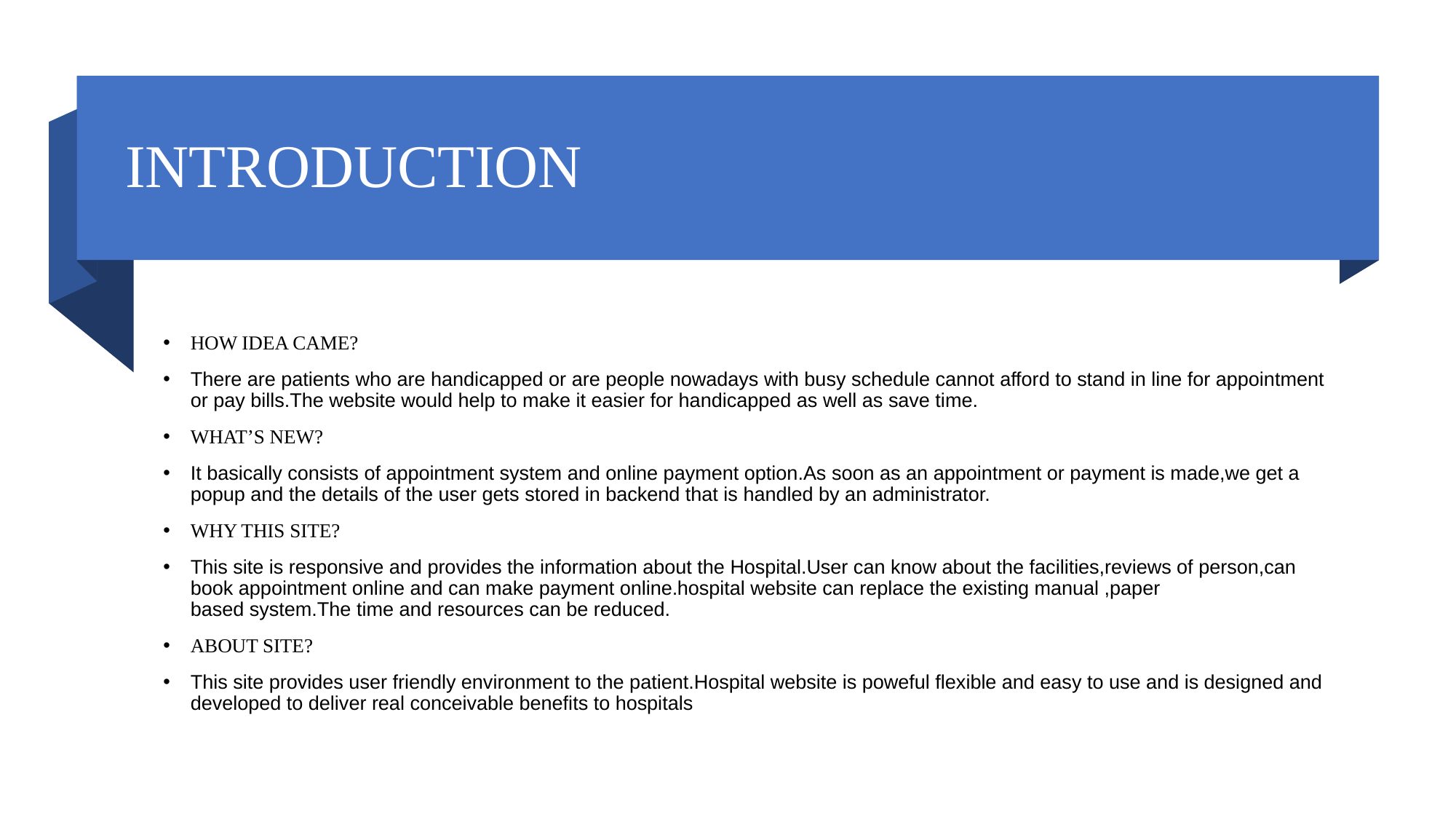

# INTRODUCTION

HOW IDEA CAME?
There are patients who are handicapped or are people nowadays with busy schedule cannot afford to stand in line for appointment or pay bills.The website would help to make it easier for handicapped as well as save time.
WHAT’S NEW?
It basically consists of appointment system and online payment option.As soon as an appointment or payment is made,we get a popup and the details of the user gets stored in backend that is handled by an administrator.
WHY THIS SITE?
This site is responsive and provides the information about the Hospital.User can know about the facilities,reviews of person,can book appointment online and can make payment online.hospital website can replace the existing manual ,paper based system.The time and resources can be reduced.
ABOUT SITE?
This site provides user friendly environment to the patient.Hospital website is poweful flexible and easy to use and is designed and developed to deliver real conceivable benefits to hospitals